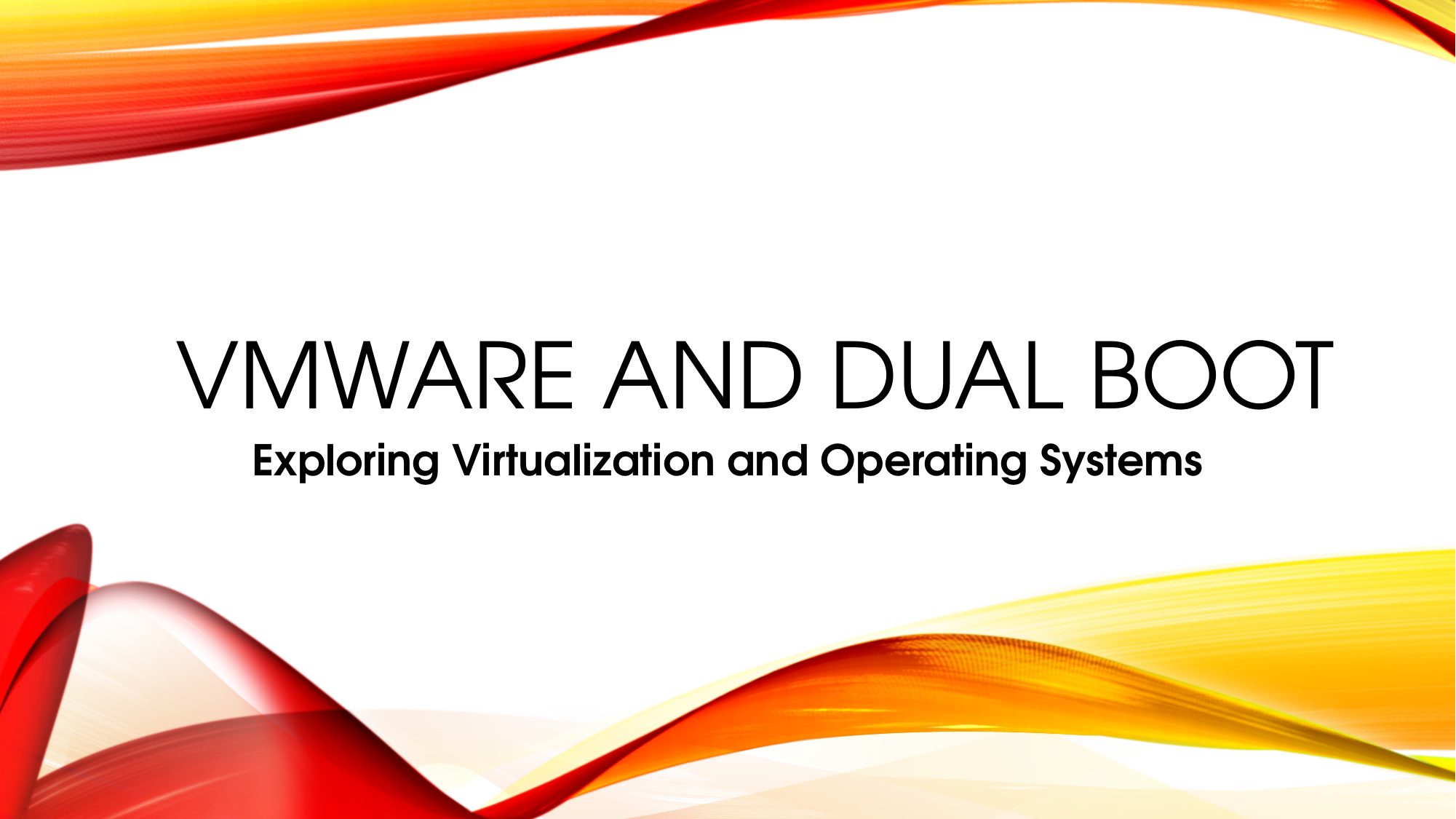

# VMware and Dual Boot
Exploring Virtualization and Operating Systems